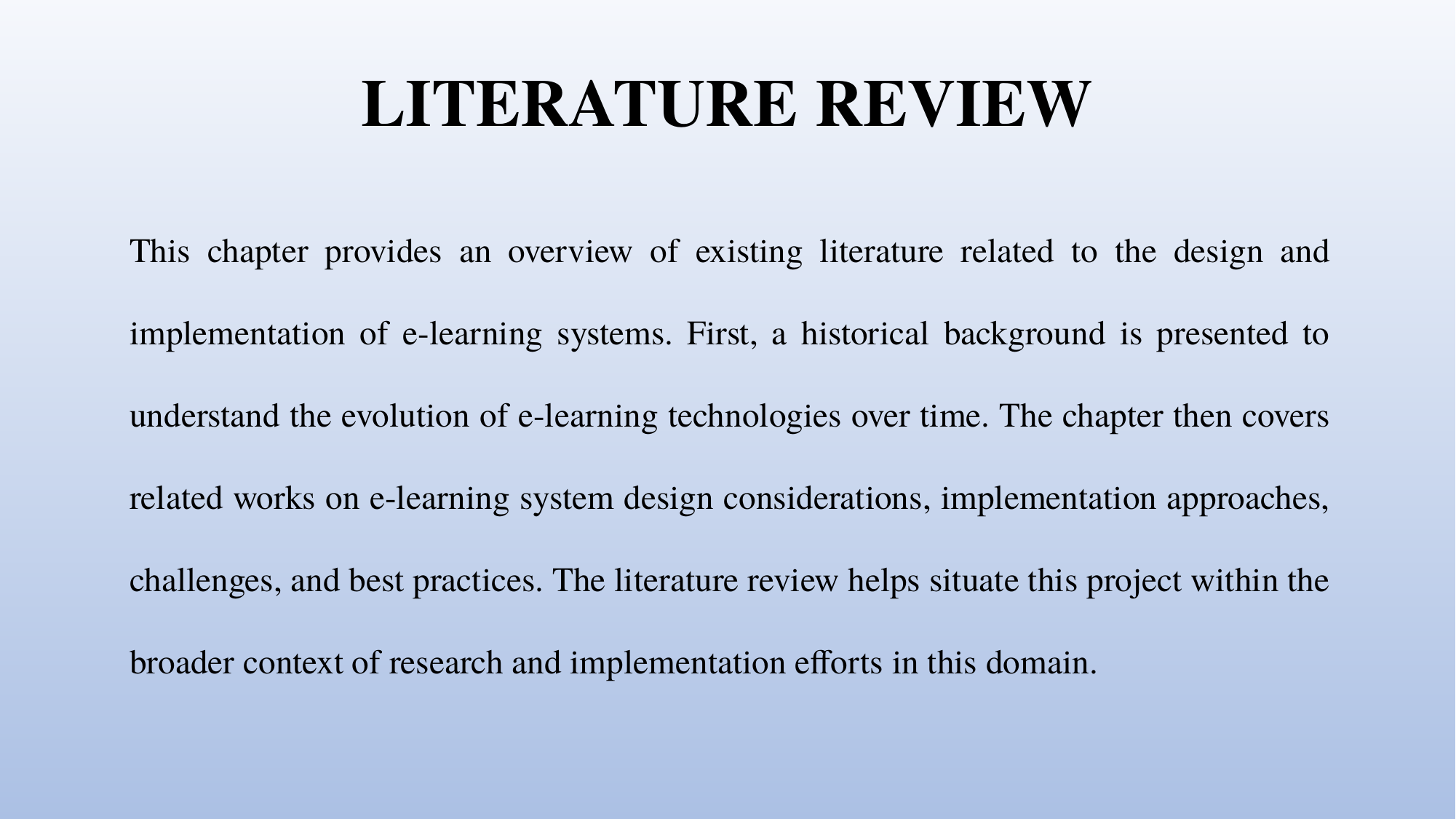

# LITERATURE REVIEW
This chapter provides an overview of existing literature related to the design and implementation of e-learning systems. First, a historical background is presented to understand the evolution of e-learning technologies over time. The chapter then covers related works on e-learning system design considerations, implementation approaches, challenges, and best practices. The literature review helps situate this project within the broader context of research and implementation efforts in this domain.